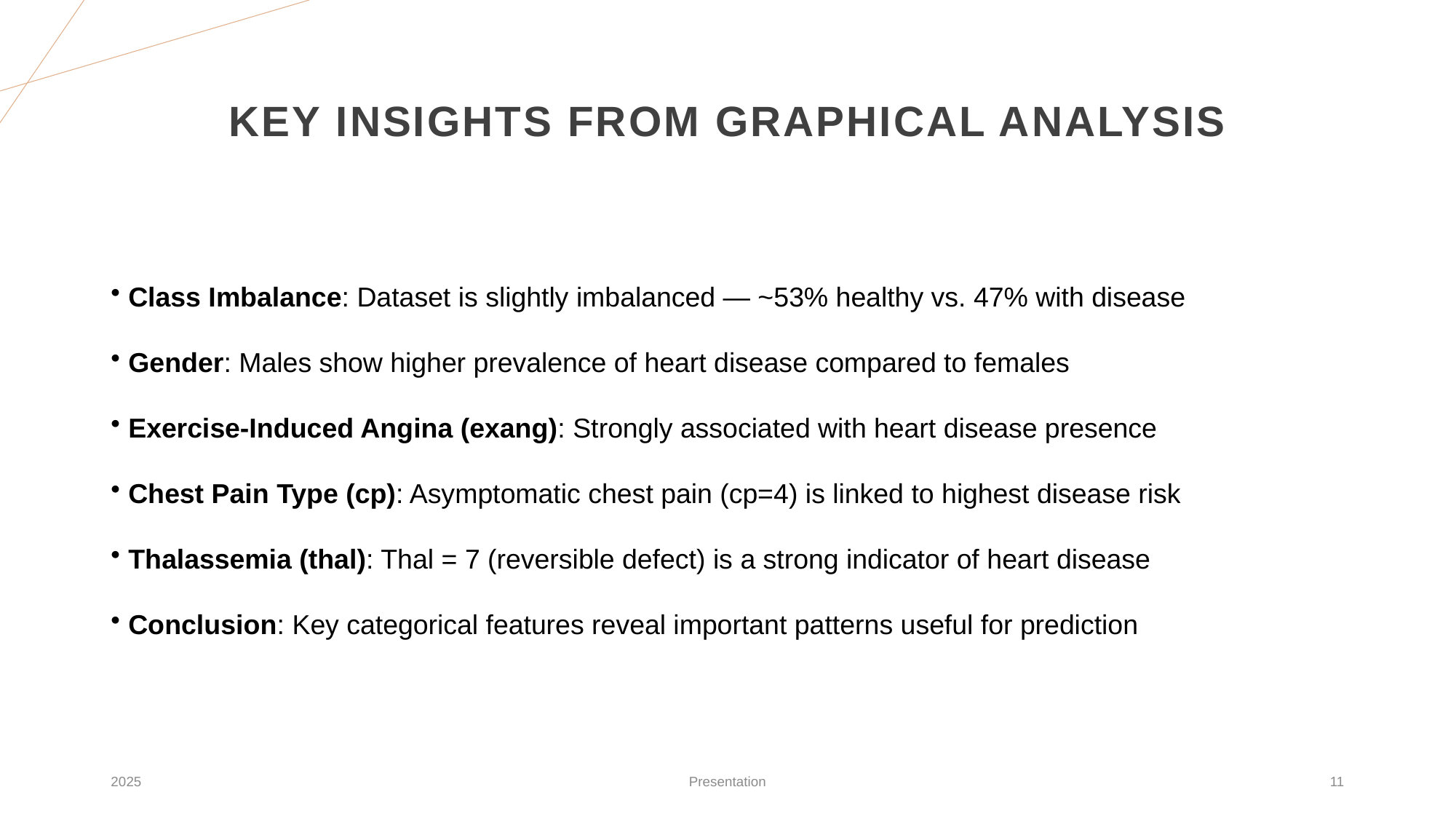

# Key Insights from graphical analysis
 Class Imbalance: Dataset is slightly imbalanced — ~53% healthy vs. 47% with disease

 Gender: Males show higher prevalence of heart disease compared to females

 Exercise-Induced Angina (exang): Strongly associated with heart disease presence

 Chest Pain Type (cp): Asymptomatic chest pain (cp=4) is linked to highest disease risk

 Thalassemia (thal): Thal = 7 (reversible defect) is a strong indicator of heart disease

 Conclusion: Key categorical features reveal important patterns useful for prediction
2025
Presentation
11